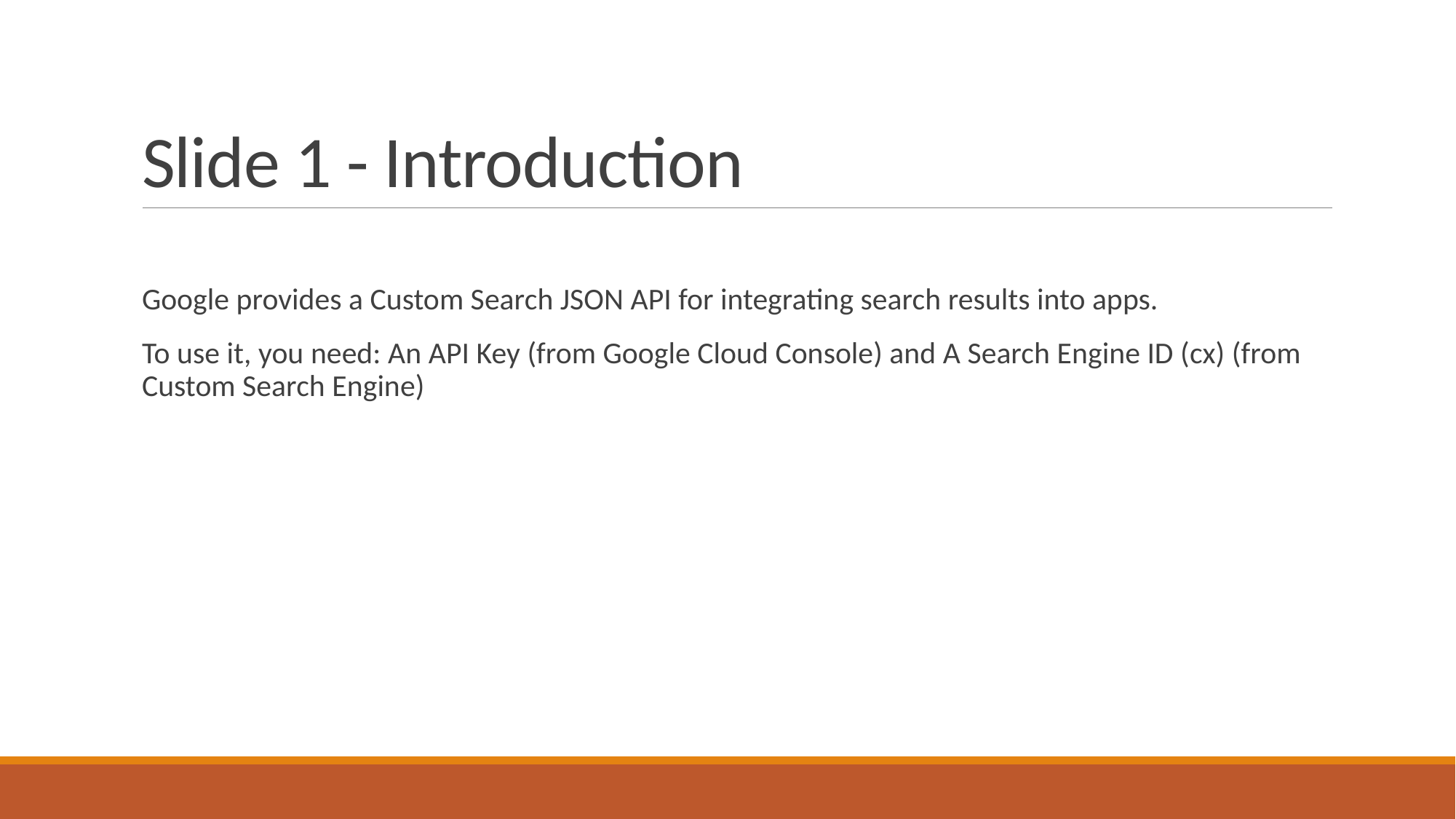

# Slide 1 - Introduction

Google provides a Custom Search JSON API for integrating search results into apps.
To use it, you need: An API Key (from Google Cloud Console) and A Search Engine ID (cx) (from Custom Search Engine)